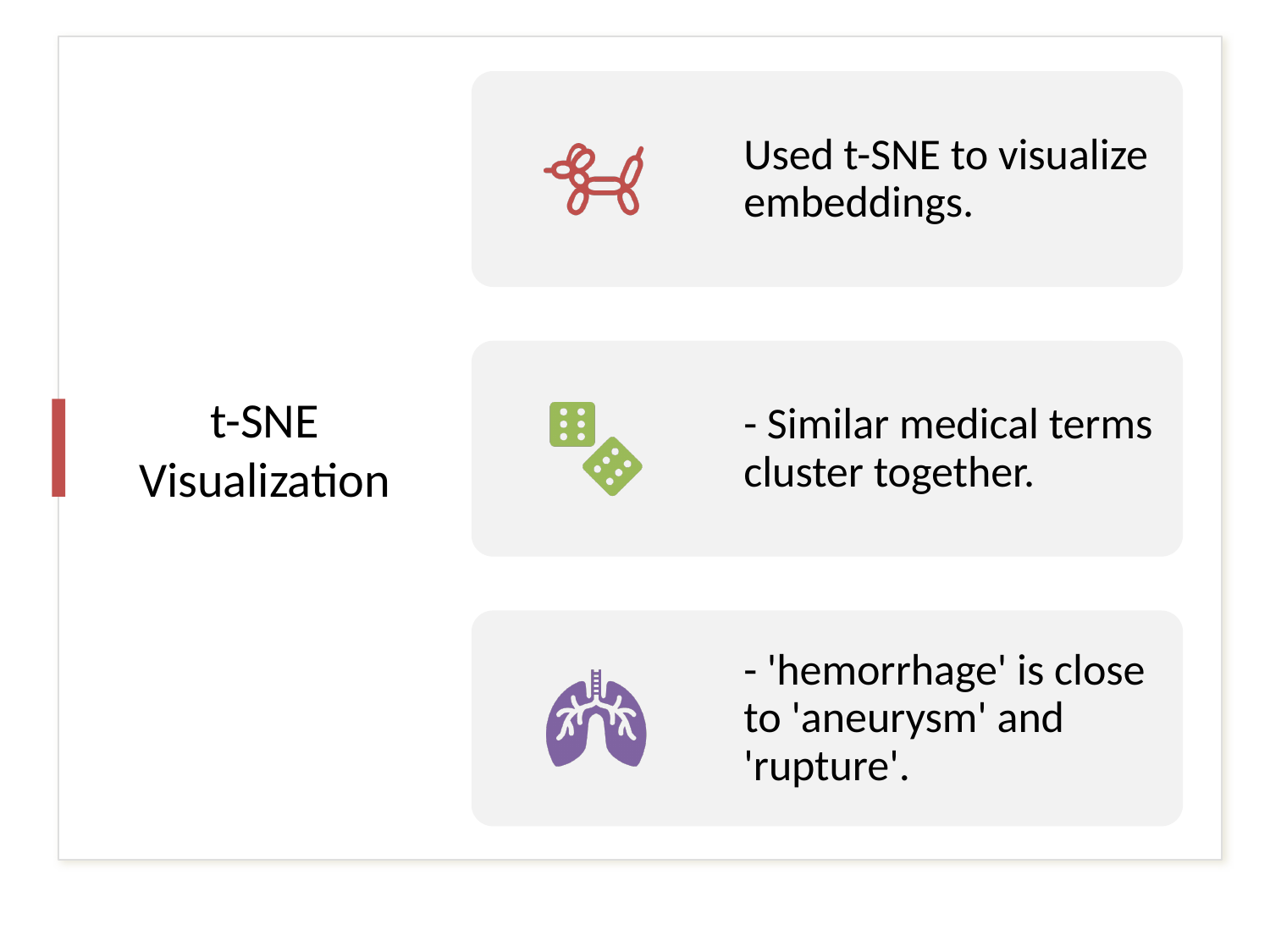

# t-SNE Visualization
Used t-SNE to visualize embeddings.
- Similar medical terms cluster together.
- 'hemorrhage' is close to 'aneurysm' and 'rupture'.